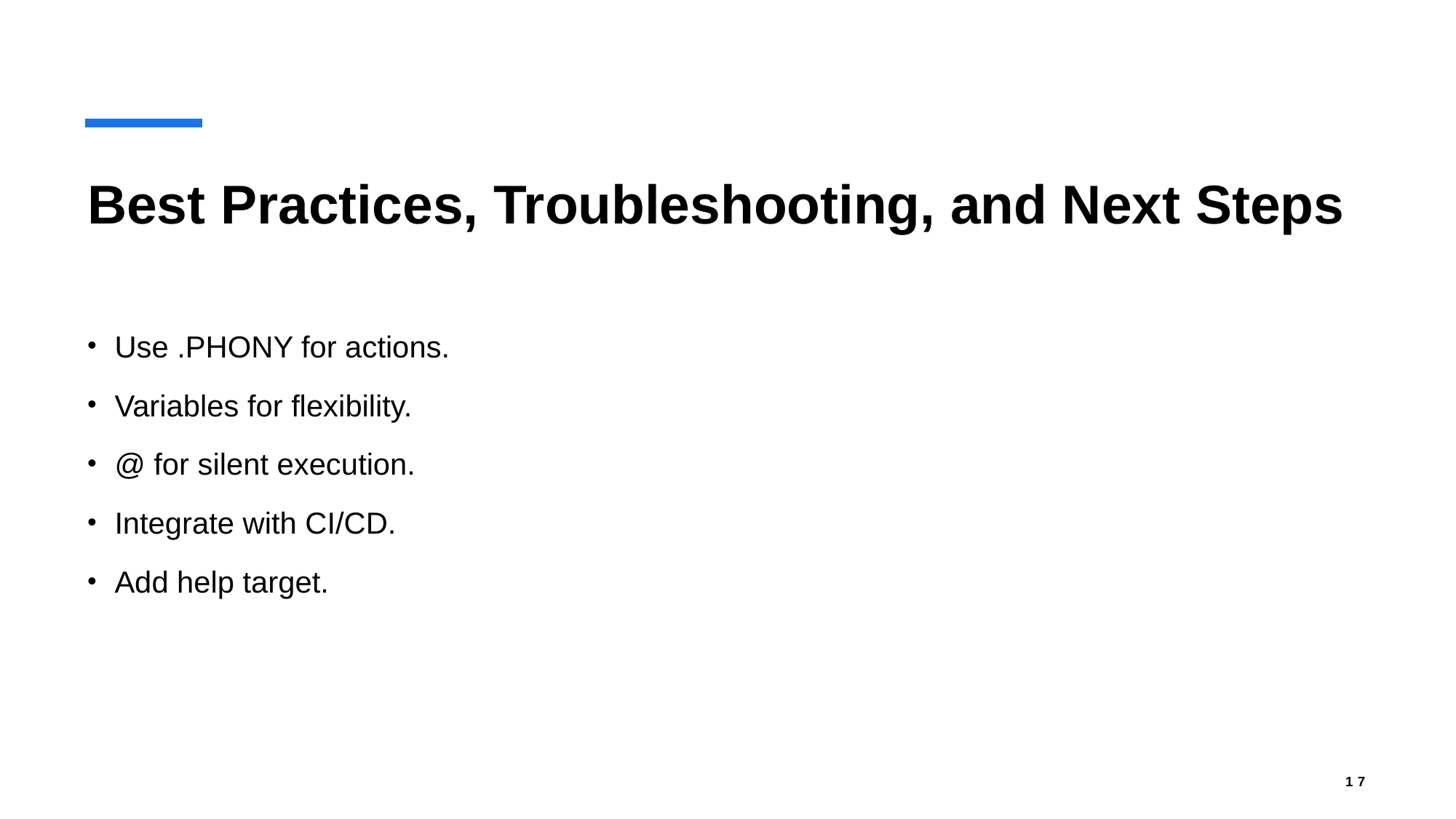

# Best Practices, Troubleshooting, and Next Steps
Use .PHONY for actions.
Variables for flexibility.
@ for silent execution.
Integrate with CI/CD.
Add help target.

17